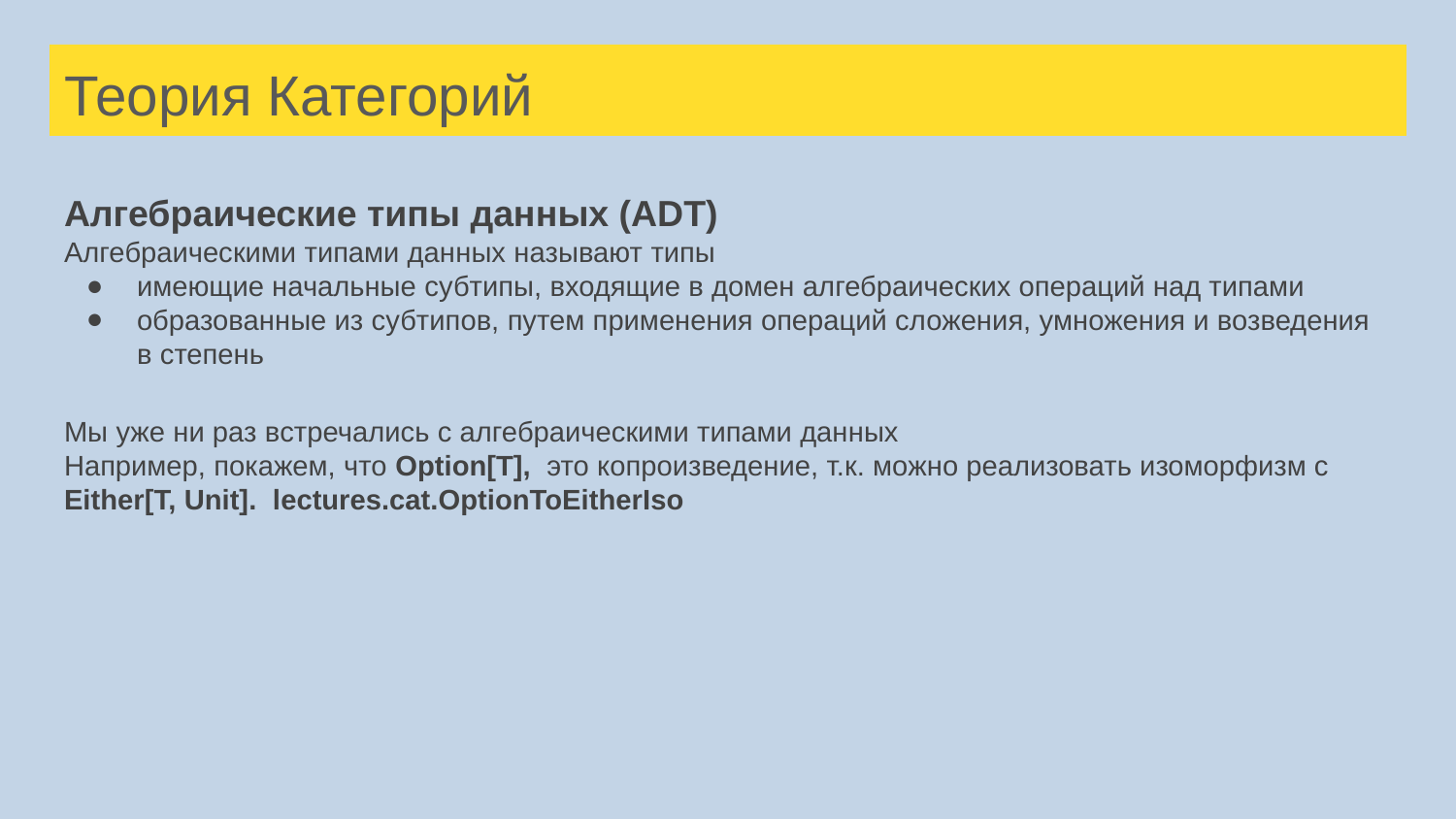

# Теория Категорий
Алгебраические типы данных (ADT)
Алгебраическими типами данных называют типы
имеющие начальные субтипы, входящие в домен алгебраических операций над типами
образованные из субтипов, путем применения операций сложения, умножения и возведения в степень

Мы уже ни раз встречались с алгебраическими типами данных
Например, покажем, что Option[T],  это копроизведение, т.к. можно реализовать изоморфизм с Either[T, Unit].  lectures.cat.OptionToEitherIso